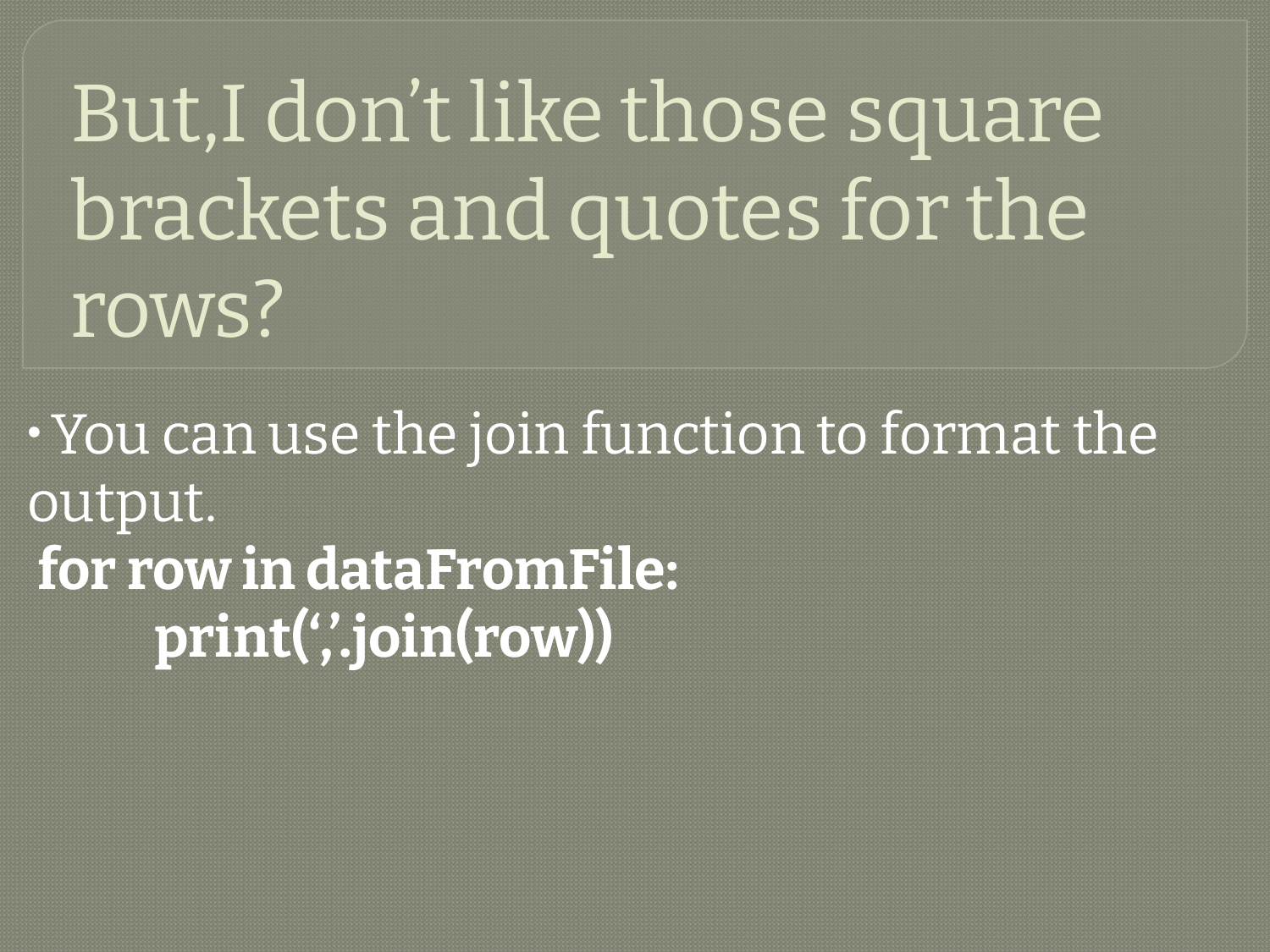

# But,I don’t like those square brackets and quotes for the rows?
 You can use the join function to format the output.
 for row in dataFromFile:
	print(‘,’.join(row))